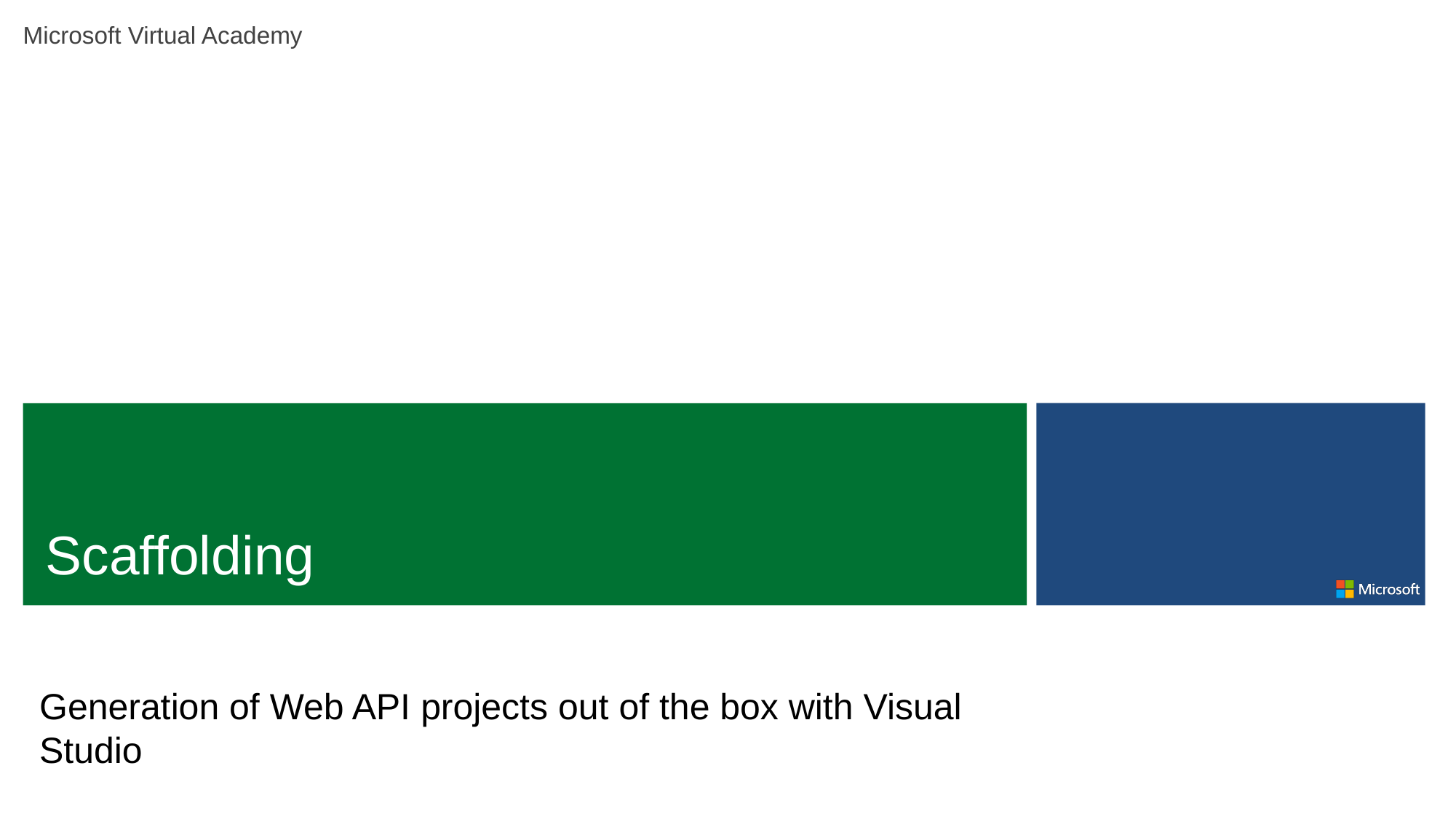

Scaffolding
Generation of Web API projects out of the box with Visual Studio